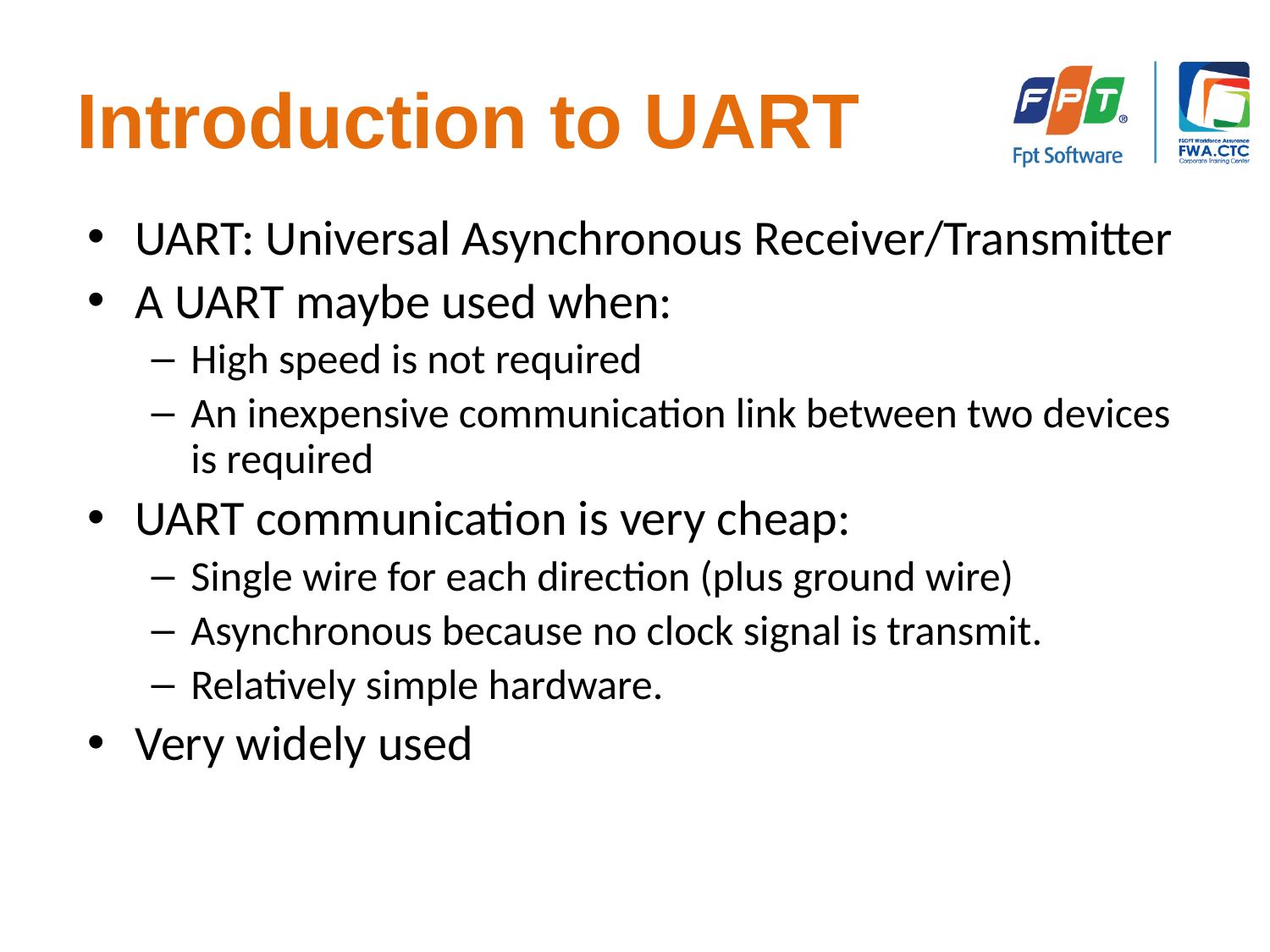

# Introduction to UART
UART: Universal Asynchronous Receiver/Transmitter
A UART maybe used when:
High speed is not required
An inexpensive communication link between two devices is required
UART communication is very cheap:
Single wire for each direction (plus ground wire)
Asynchronous because no clock signal is transmit.
Relatively simple hardware.
Very widely used